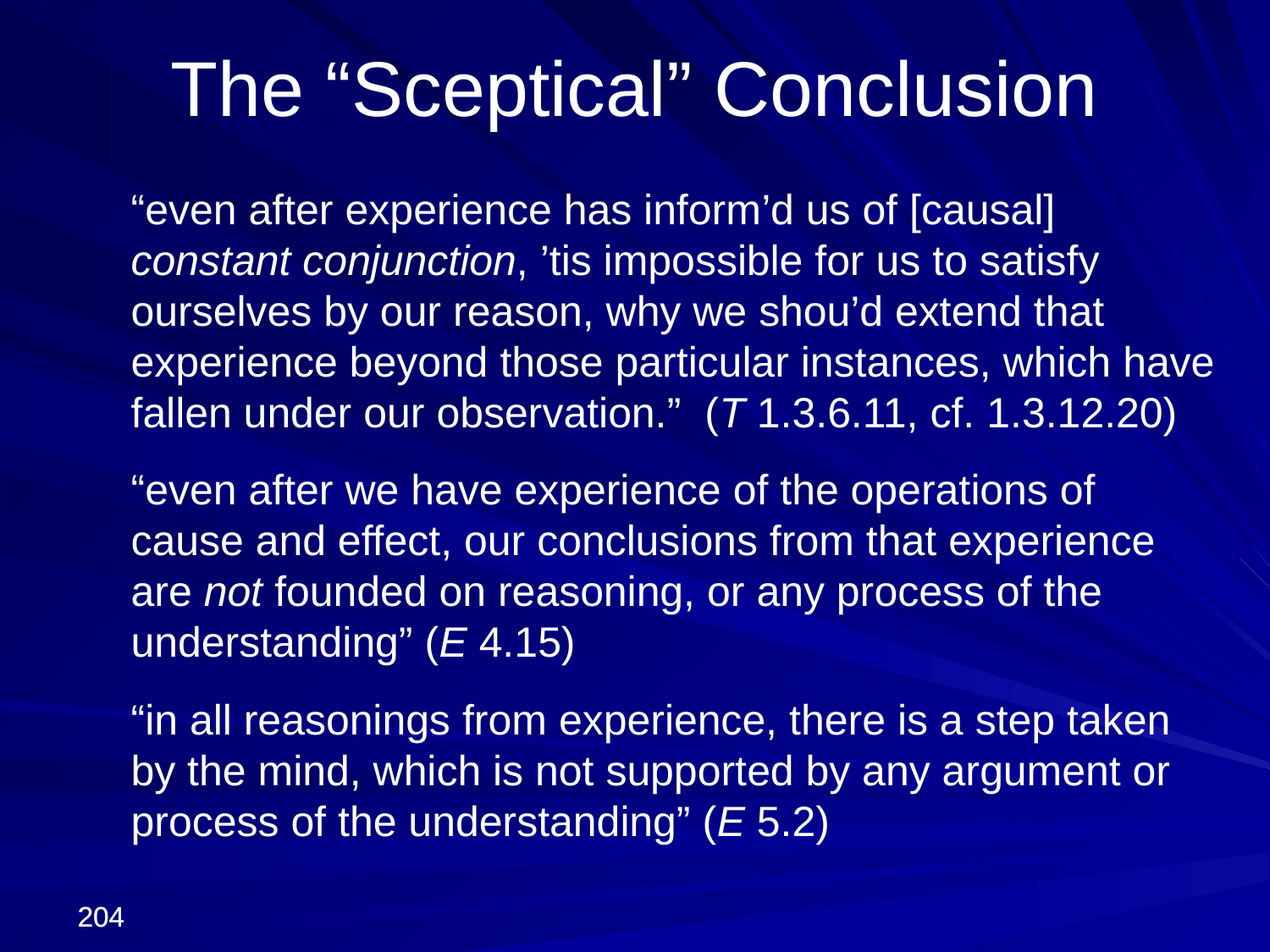

The “Sceptical” Conclusion
	“even after experience has inform’d us of [causal] constant conjunction, ’tis impossible for us to satisfy ourselves by our reason, why we shou’d extend that experience beyond those particular instances, which have fallen under our observation.”  (T 1.3.6.11, cf. 1.3.12.20)
	“even after we have experience of the operations of cause and effect, our conclusions from that experience are not founded on reasoning, or any process of the understanding” (E 4.15)
	“in all reasonings from experience, there is a step taken by the mind, which is not supported by any argument or process of the understanding” (E 5.2)
204
204